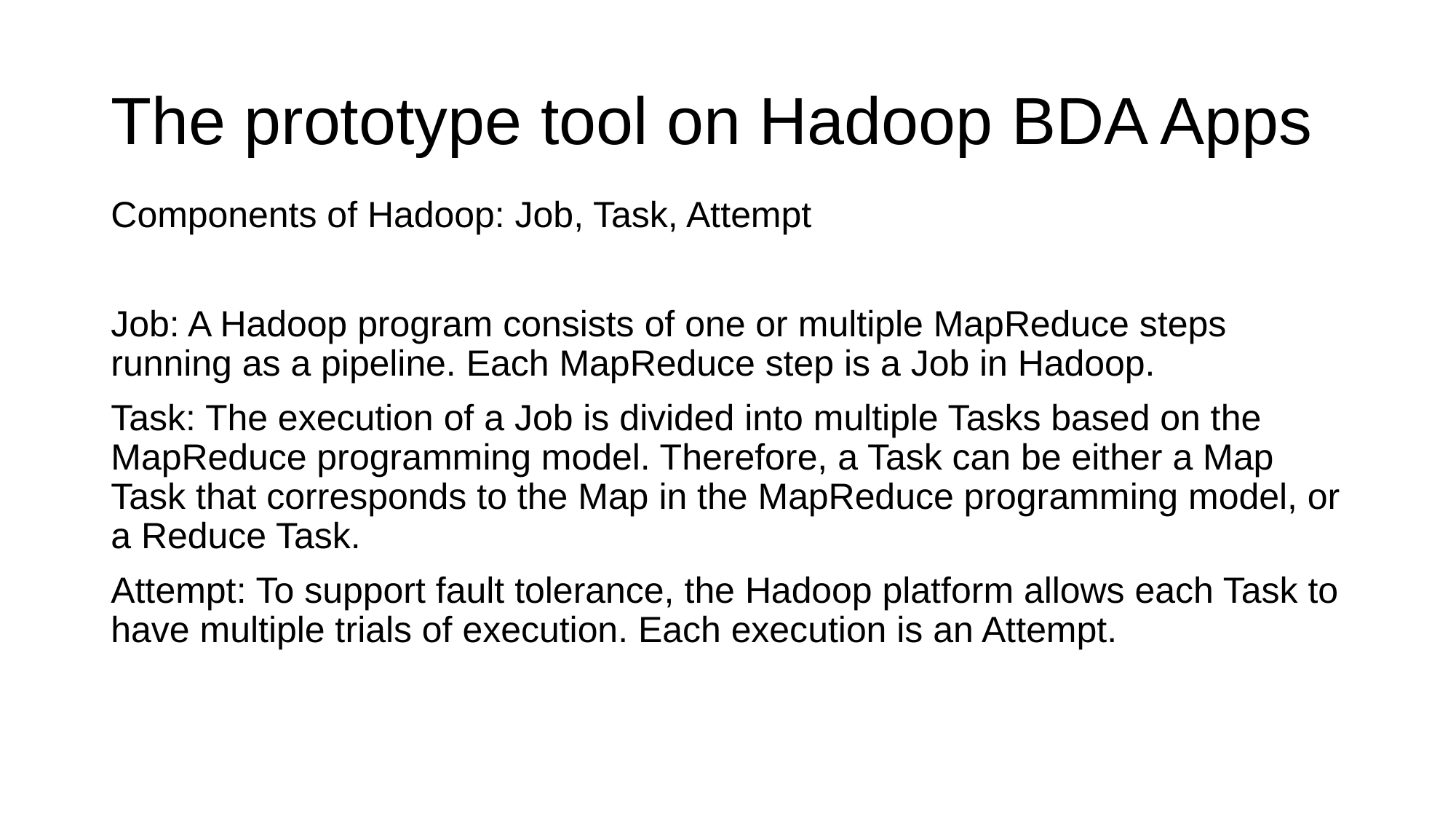

# The prototype tool on Hadoop BDA Apps
Components of Hadoop: Job, Task, Attempt

Job: A Hadoop program consists of one or multiple MapReduce steps running as a pipeline. Each MapReduce step is a Job in Hadoop.
Task: The execution of a Job is divided into multiple Tasks based on the MapReduce programming model. Therefore, a Task can be either a Map Task that corresponds to the Map in the MapReduce programming model, or a Reduce Task.
Attempt: To support fault tolerance, the Hadoop platform allows each Task to have multiple trials of execution. Each execution is an Attempt.